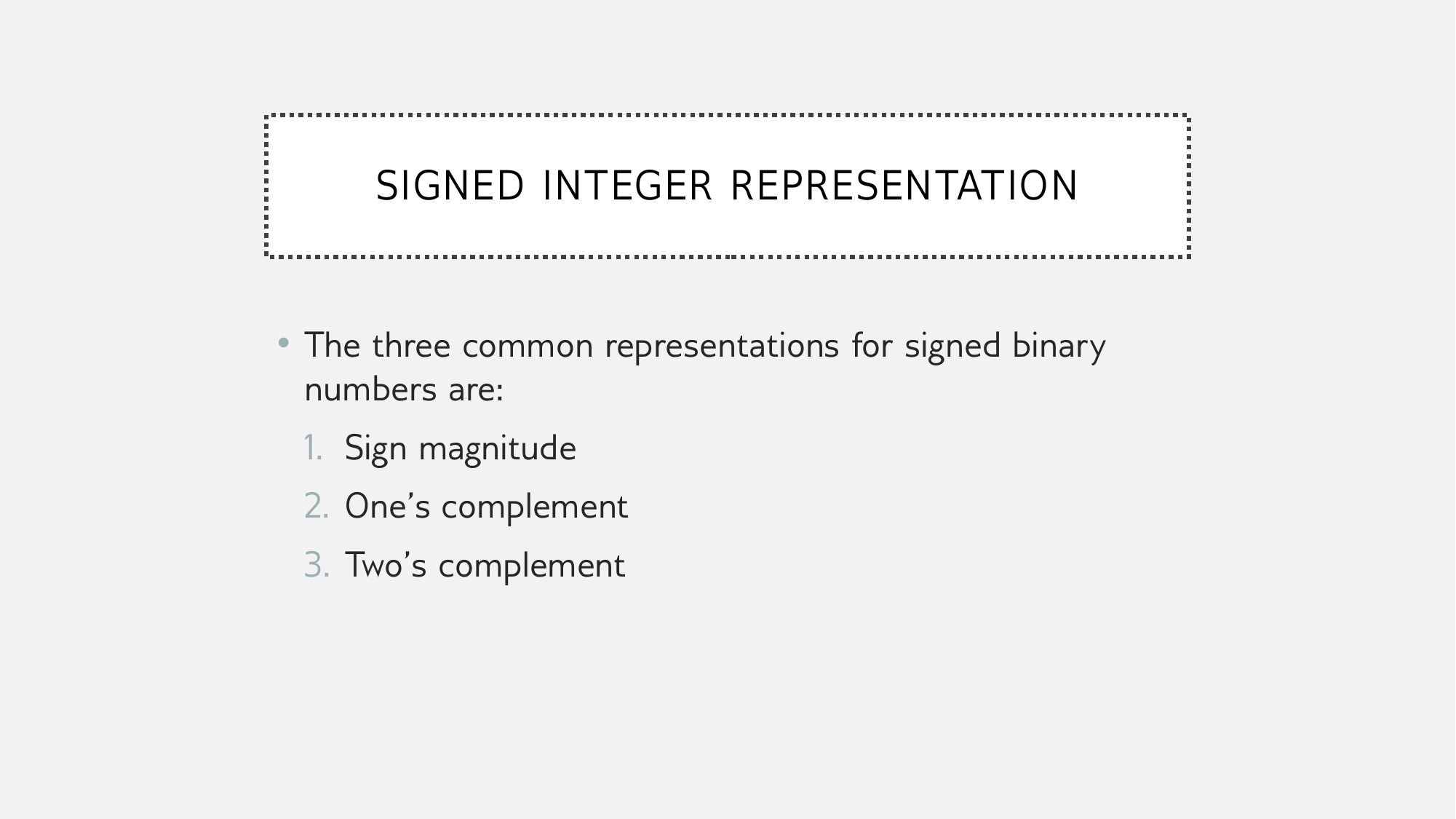

# Signed Integer Representation
The three common representations for signed binary numbers are:
Sign magnitude
One’s complement
Two’s complement